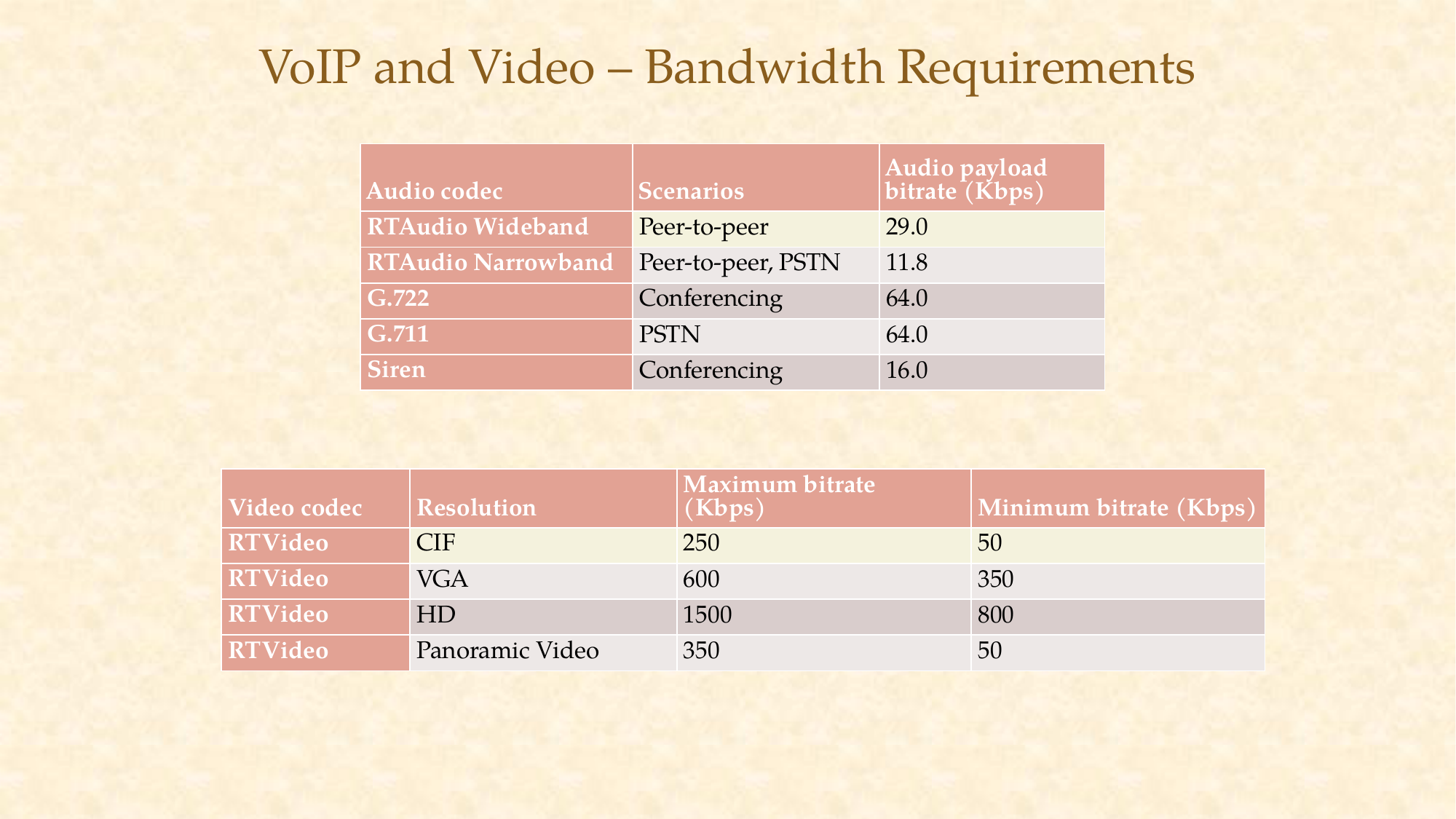

# VoIP and Video – Bandwidth Requirements
| Audio codec | Scenarios | Audio payload bitrate (Kbps) |
| --- | --- | --- |
| RTAudio Wideband | Peer-to-peer | 29.0 |
| RTAudio Narrowband | Peer-to-peer, PSTN | 11.8 |
| G.722 | Conferencing | 64.0 |
| G.711 | PSTN | 64.0 |
| Siren | Conferencing | 16.0 |
| Video codec | Resolution | Maximum bitrate (Kbps) | Minimum bitrate (Kbps) |
| --- | --- | --- | --- |
| RTVideo | CIF | 250 | 50 |
| RTVideo | VGA | 600 | 350 |
| RTVideo | HD | 1500 | 800 |
| RTVideo | Panoramic Video | 350 | 50 |